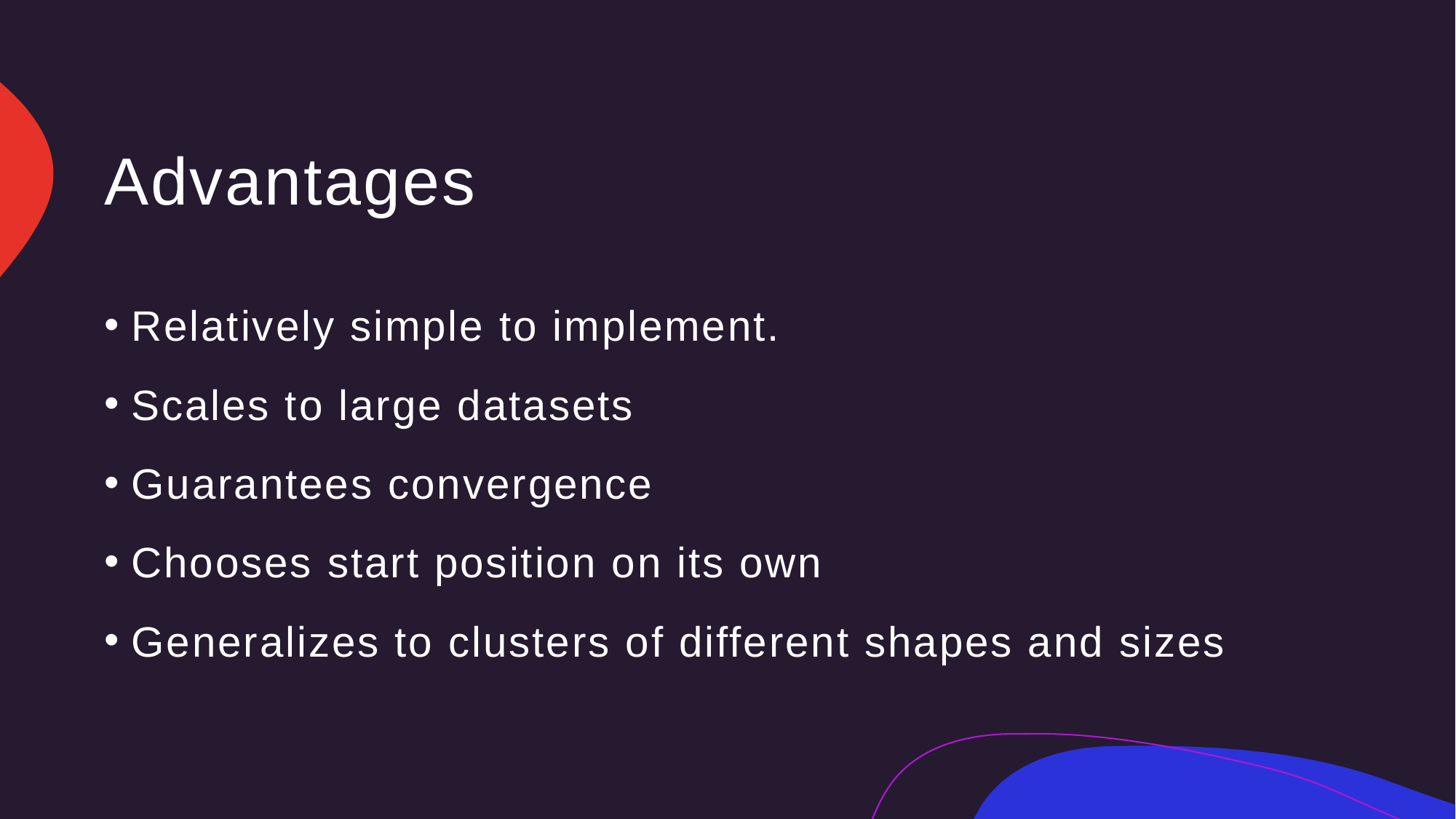

# Advantages
Relatively simple to implement.
Scales to large datasets
Guarantees convergence
Chooses start position on its own
Generalizes to clusters of different shapes and sizes